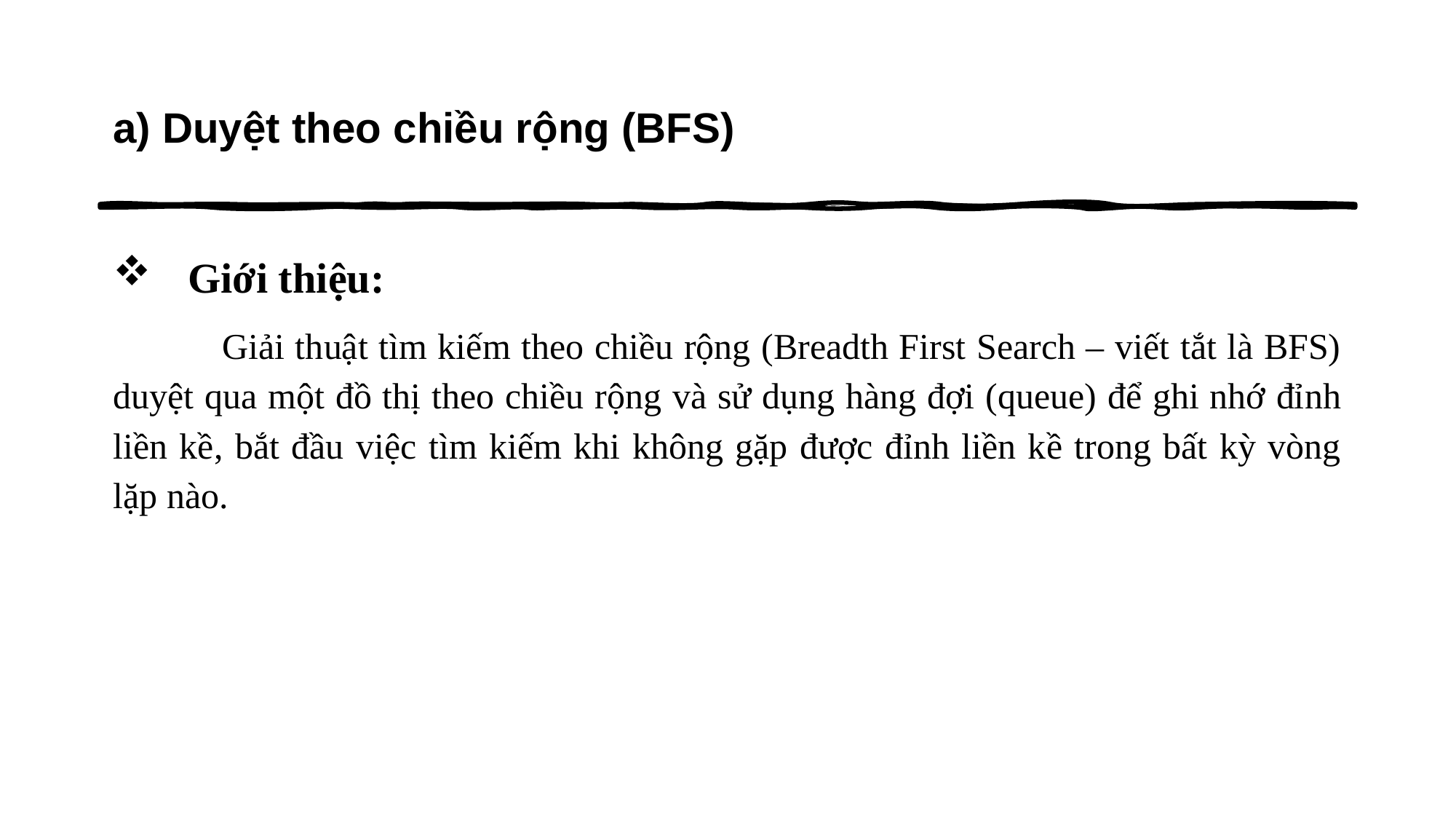

# a) Duyệt theo chiều rộng (BFS)
Giới thiệu:
	Giải thuật tìm kiếm theo chiều rộng (Breadth First Search – viết tắt là BFS) duyệt qua một đồ thị theo chiều rộng và sử dụng hàng đợi (queue) để ghi nhớ đỉnh liền kề, bắt đầu việc tìm kiếm khi không gặp được đỉnh liền kề trong bất kỳ vòng lặp nào.